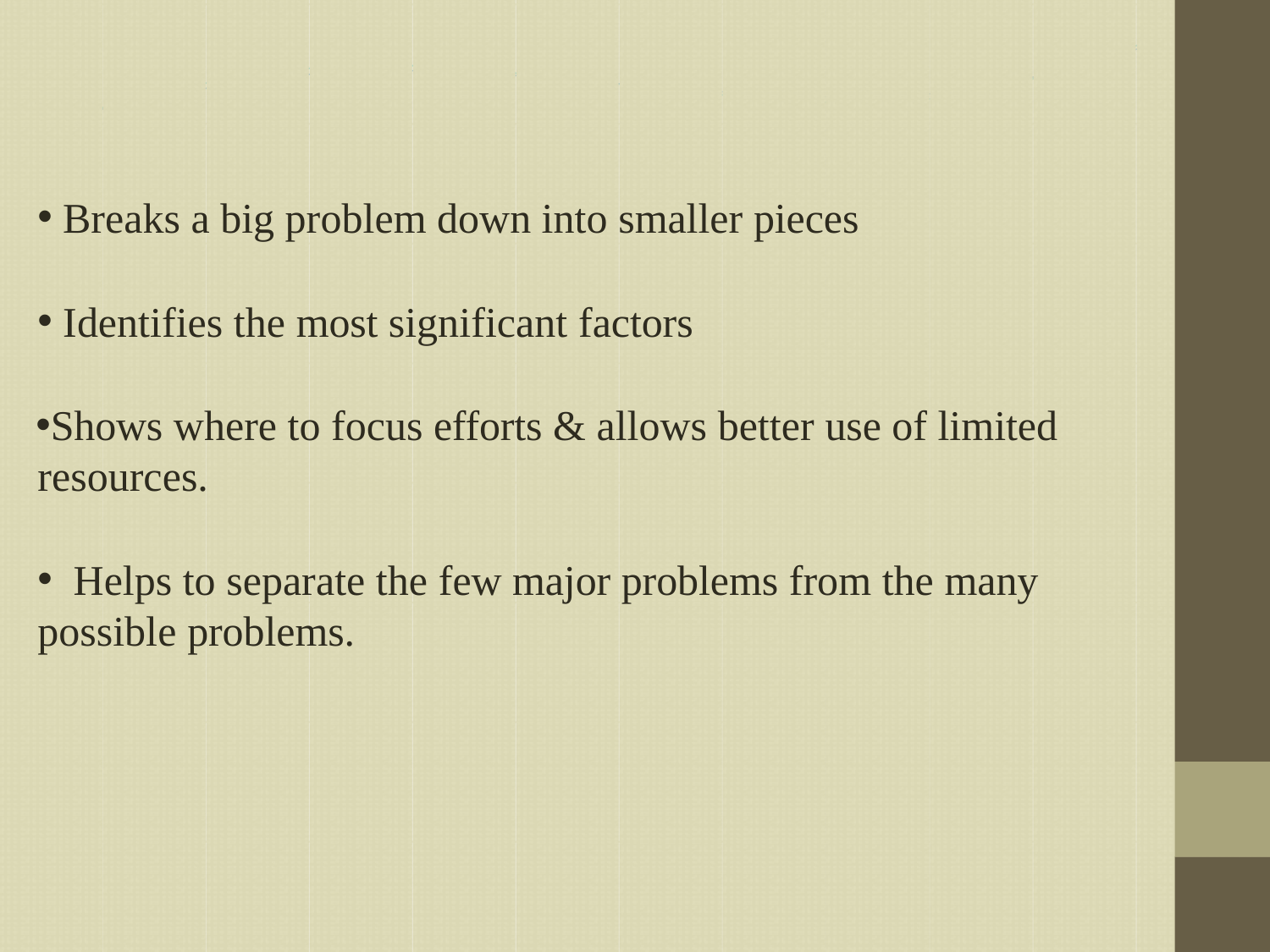

Breaks a big problem down into smaller pieces

Identifies the most significant factors

Shows where to focus efforts & allows better use of limited  resources.

Helps to separate the few major problems from the many
possible problems.